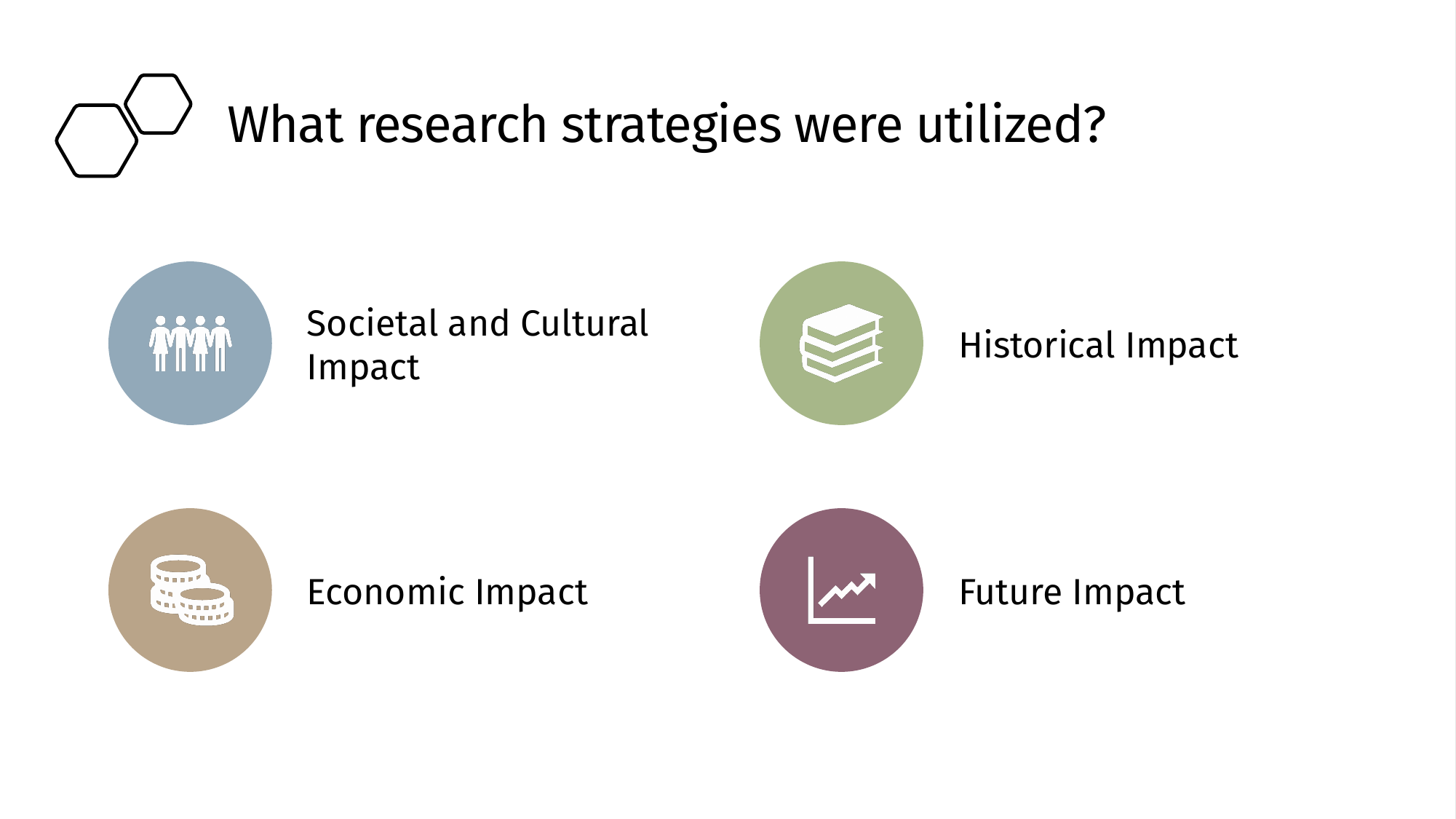

# What research strategies were utilized?

Societal and Cultural Impact
Historical Impact
Economic Impact
Future Impact